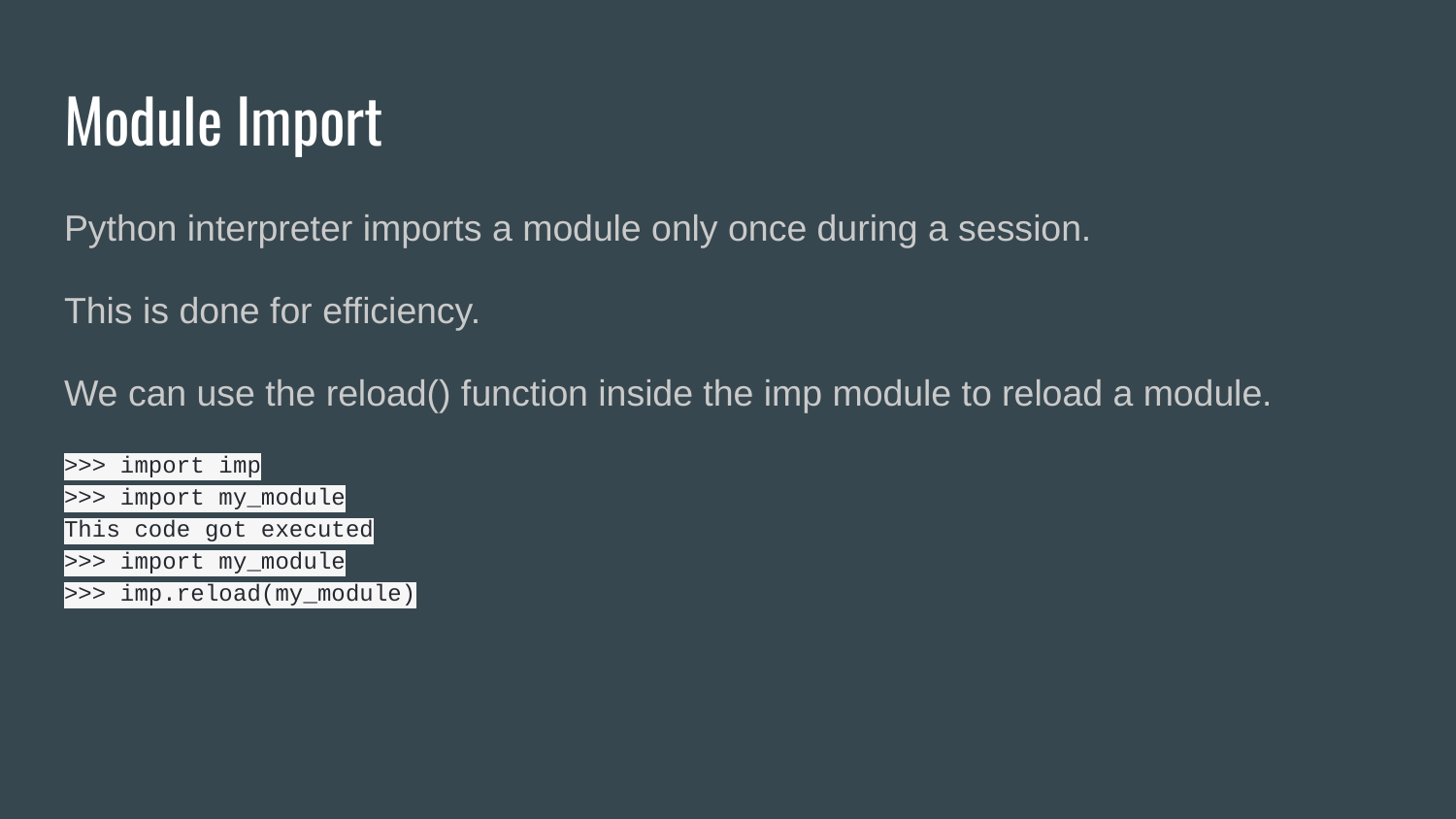

# Module Import
Python interpreter imports a module only once during a session.
This is done for efficiency.
We can use the reload() function inside the imp module to reload a module.
>>> import imp
>>> import my_module
This code got executed
>>> import my_module
>>> imp.reload(my_module)